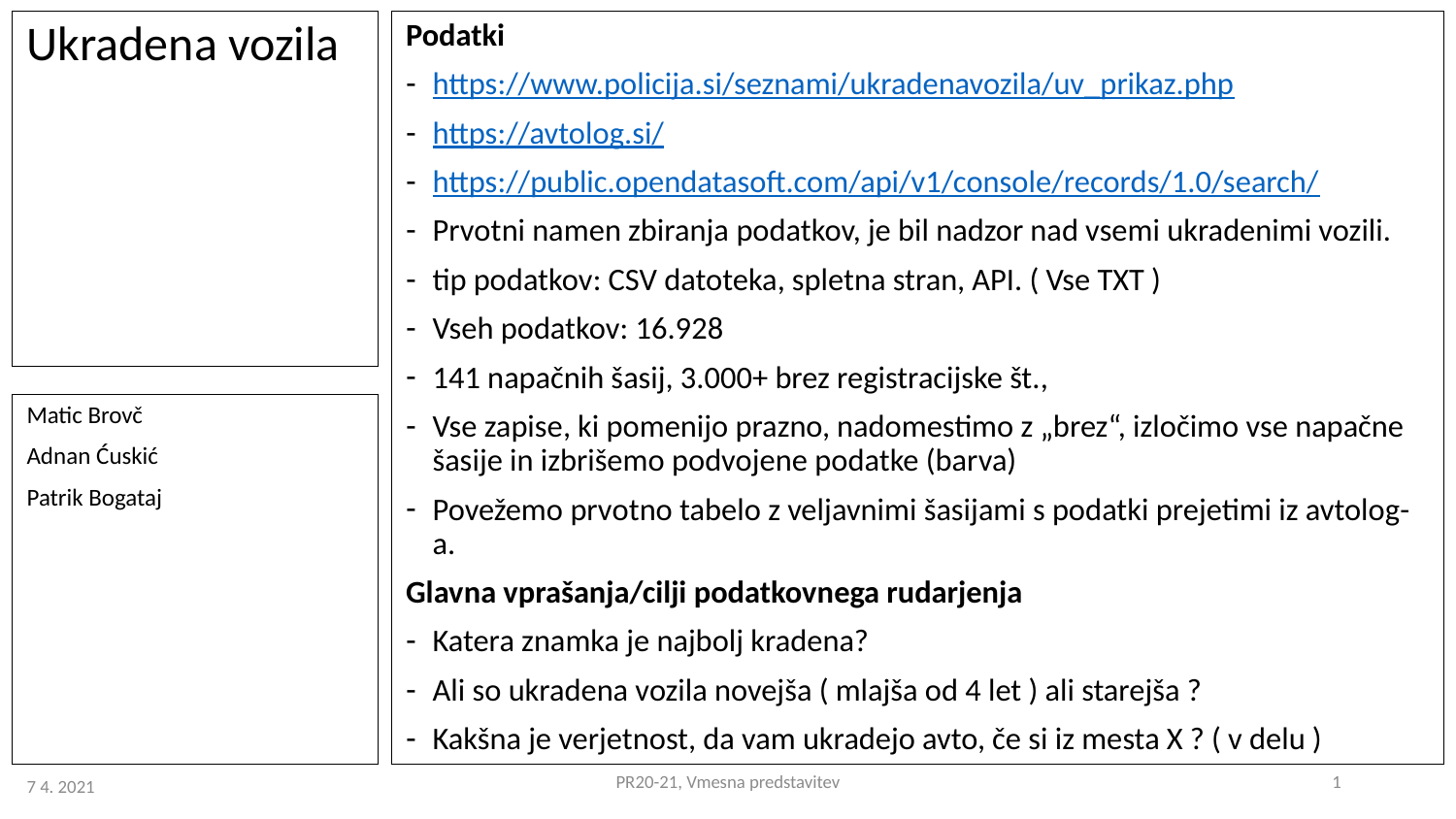

# Ukradena vozila
Podatki
https://www.policija.si/seznami/ukradenavozila/uv_prikaz.php
https://avtolog.si/
https://public.opendatasoft.com/api/v1/console/records/1.0/search/
Prvotni namen zbiranja podatkov, je bil nadzor nad vsemi ukradenimi vozili.
tip podatkov: CSV datoteka, spletna stran, API. ( Vse TXT )
Vseh podatkov: 16.928
141 napačnih šasij, 3.000+ brez registracijske št.,
Vse zapise, ki pomenijo prazno, nadomestimo z „brez“, izločimo vse napačne šasije in izbrišemo podvojene podatke (barva)
Povežemo prvotno tabelo z veljavnimi šasijami s podatki prejetimi iz avtolog-a.
Glavna vprašanja/cilji podatkovnega rudarjenja
Katera znamka je najbolj kradena?
Ali so ukradena vozila novejša ( mlajša od 4 let ) ali starejša ?
Kakšna je verjetnost, da vam ukradejo avto, če si iz mesta X ? ( v delu )
Matic Brovč
Adnan Ćuskić
Patrik Bogataj

PR20-21, Vmesna predstavitev
1
7 4. 2021